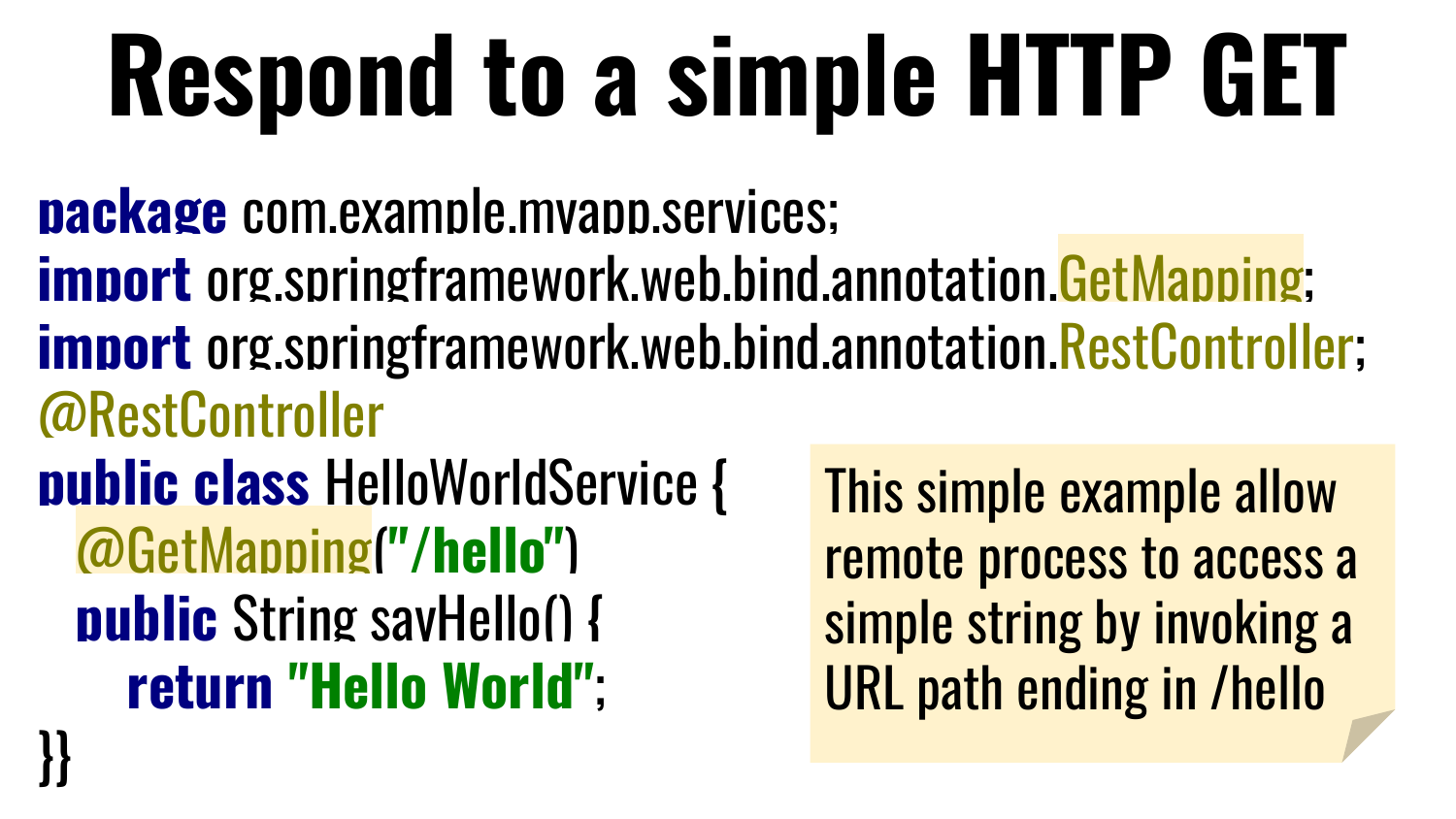

# Respond to a simple HTTP GET
package com.example.myapp.services;
import org.springframework.web.bind.annotation.GetMapping;
import org.springframework.web.bind.annotation.RestController;
@RestController
public class HelloWorldService {
   @GetMapping("/hello")
   public String sayHello() {
       return "Hello World";
}}
This simple example allow remote process to access a simple string by invoking a URL path ending in /hello